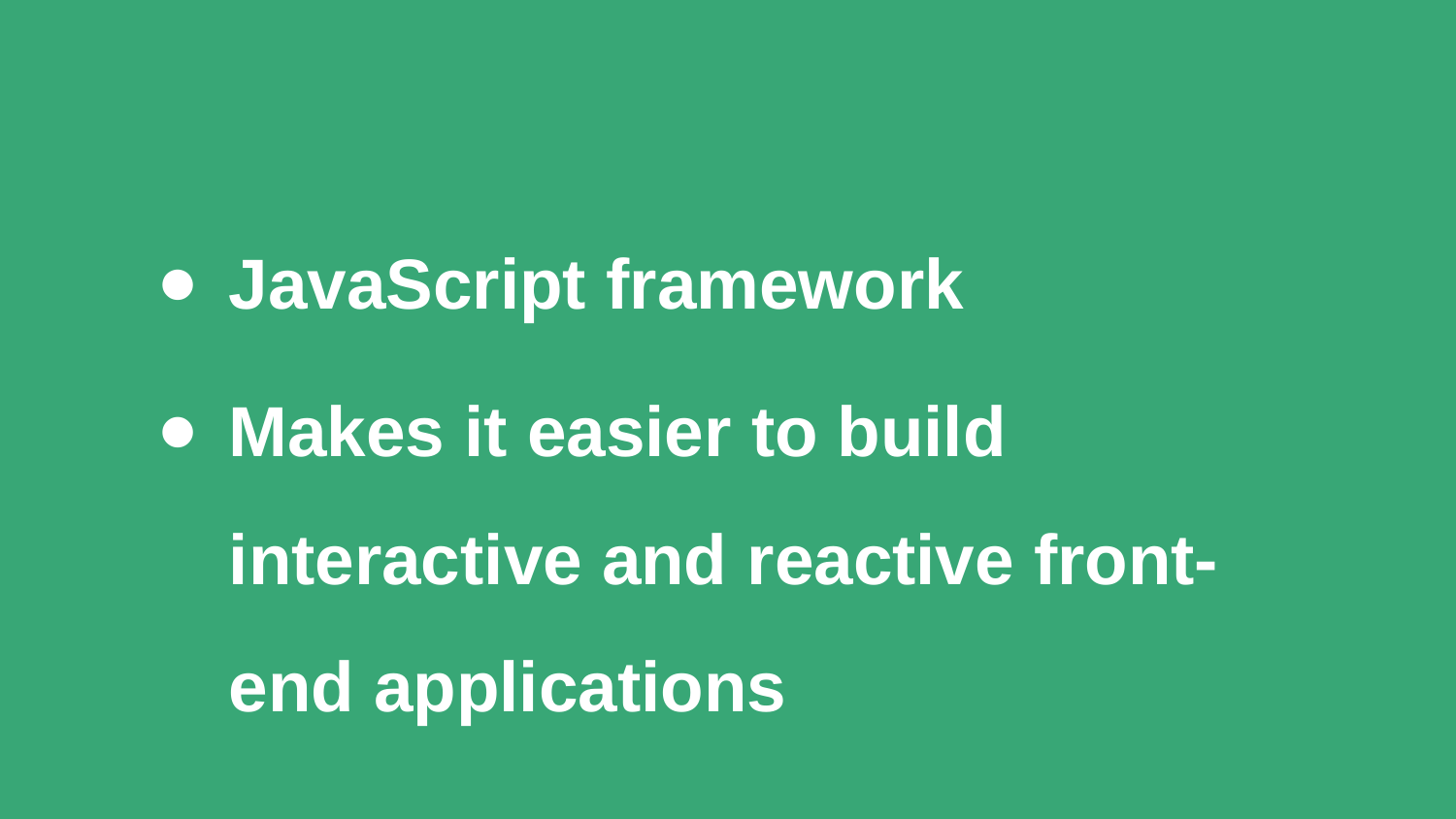

# JavaScript framework
Makes it easier to build interactive and reactive front-end applications